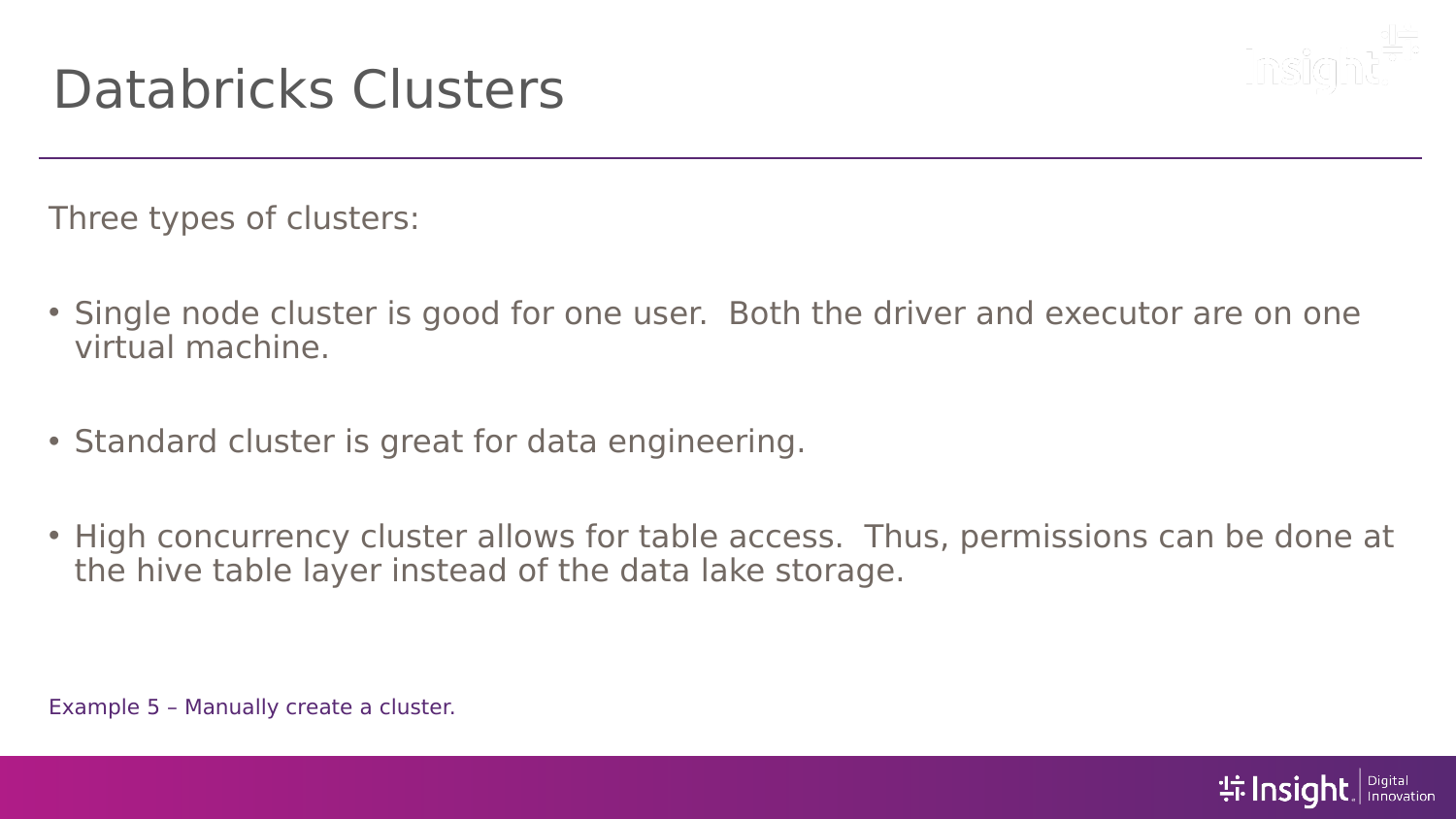

# Databricks Clusters
Three types of clusters:

Single node cluster is good for one user.  Both the driver and executor are on one virtual machine.

Standard cluster is great for data engineering.

High concurrency cluster allows for table access.  Thus, permissions can be done at the hive table layer instead of the data lake storage.

Example 5 – Manually create a cluster.